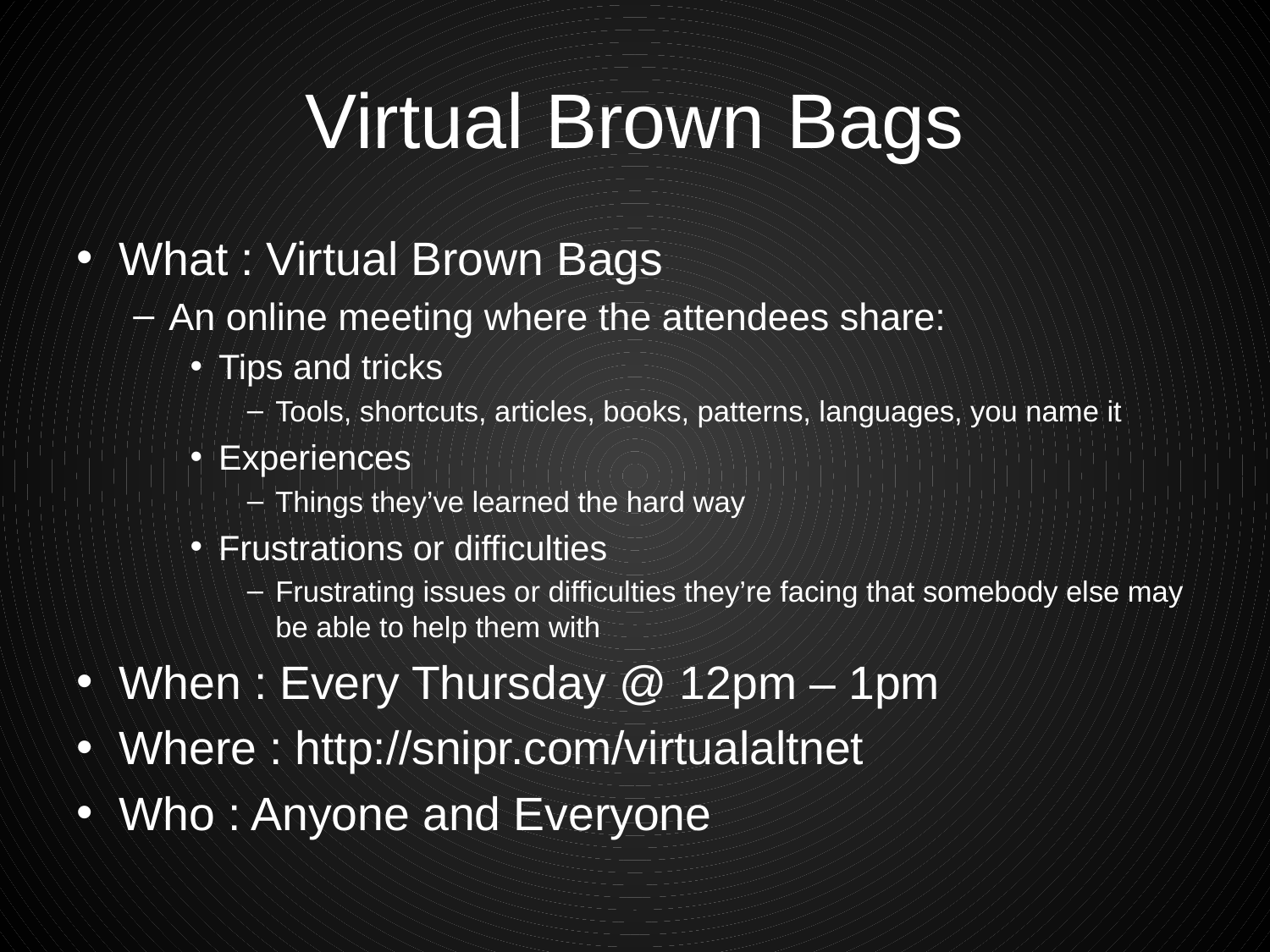

# Virtual Brown Bags
What : Virtual Brown Bags
An online meeting where the attendees share:
Tips and tricks
Tools, shortcuts, articles, books, patterns, languages, you name it
Experiences
Things they’ve learned the hard way
Frustrations or difficulties
Frustrating issues or difficulties they’re facing that somebody else may be able to help them with
When : Every Thursday @ 12pm – 1pm
Where : http://snipr.com/virtualaltnet
Who : Anyone and Everyone